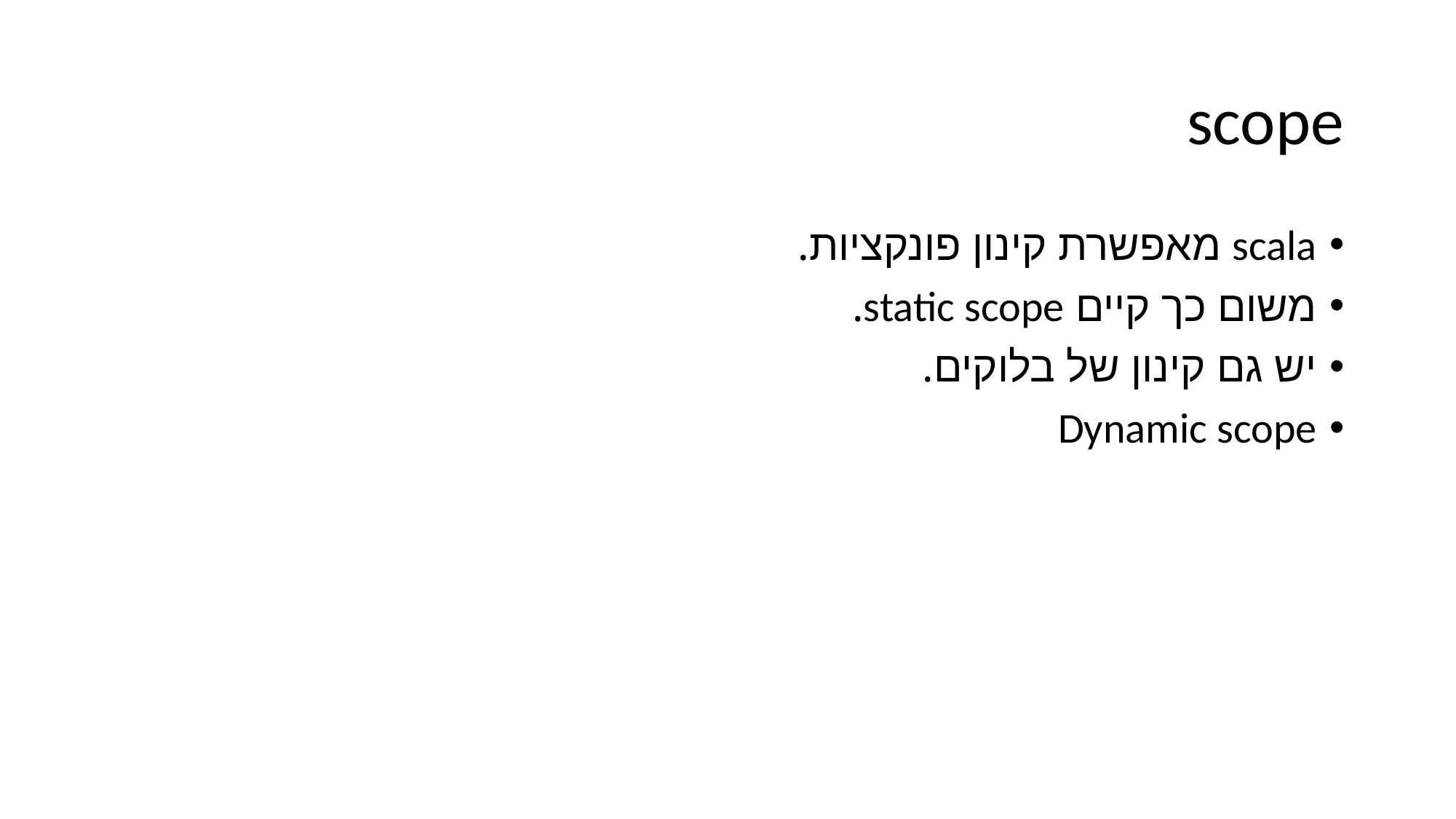

# scope
scala מאפשרת קינון פונקציות.
משום כך קיים static scope.
יש גם קינון של בלוקים.
Dynamic scope